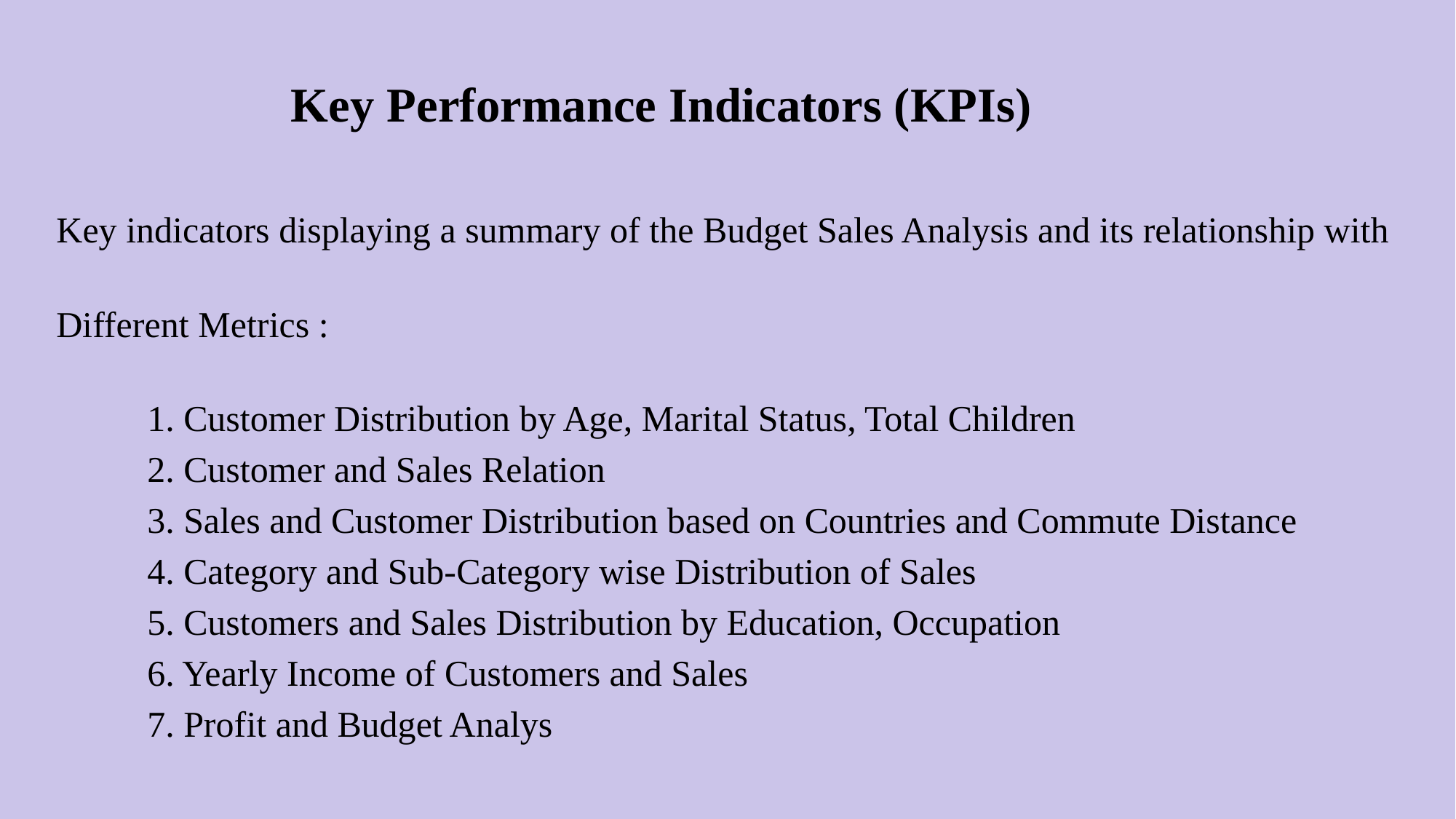

Key Performance Indicators (KPIs)

     Key indicators displaying a summary of the Budget Sales Analysis and its relationship with
     Different Metrics :

               1. Customer Distribution by Age, Marital Status, Total Children
               2. Customer and Sales Relation
               3. Sales and Customer Distribution based on Countries and Commute Distance
               4. Category and Sub-Category wise Distribution of Sales
               5. Customers and Sales Distribution by Education, Occupation
               6. Yearly Income of Customers and Sales
               7. Profit and Budget Analys